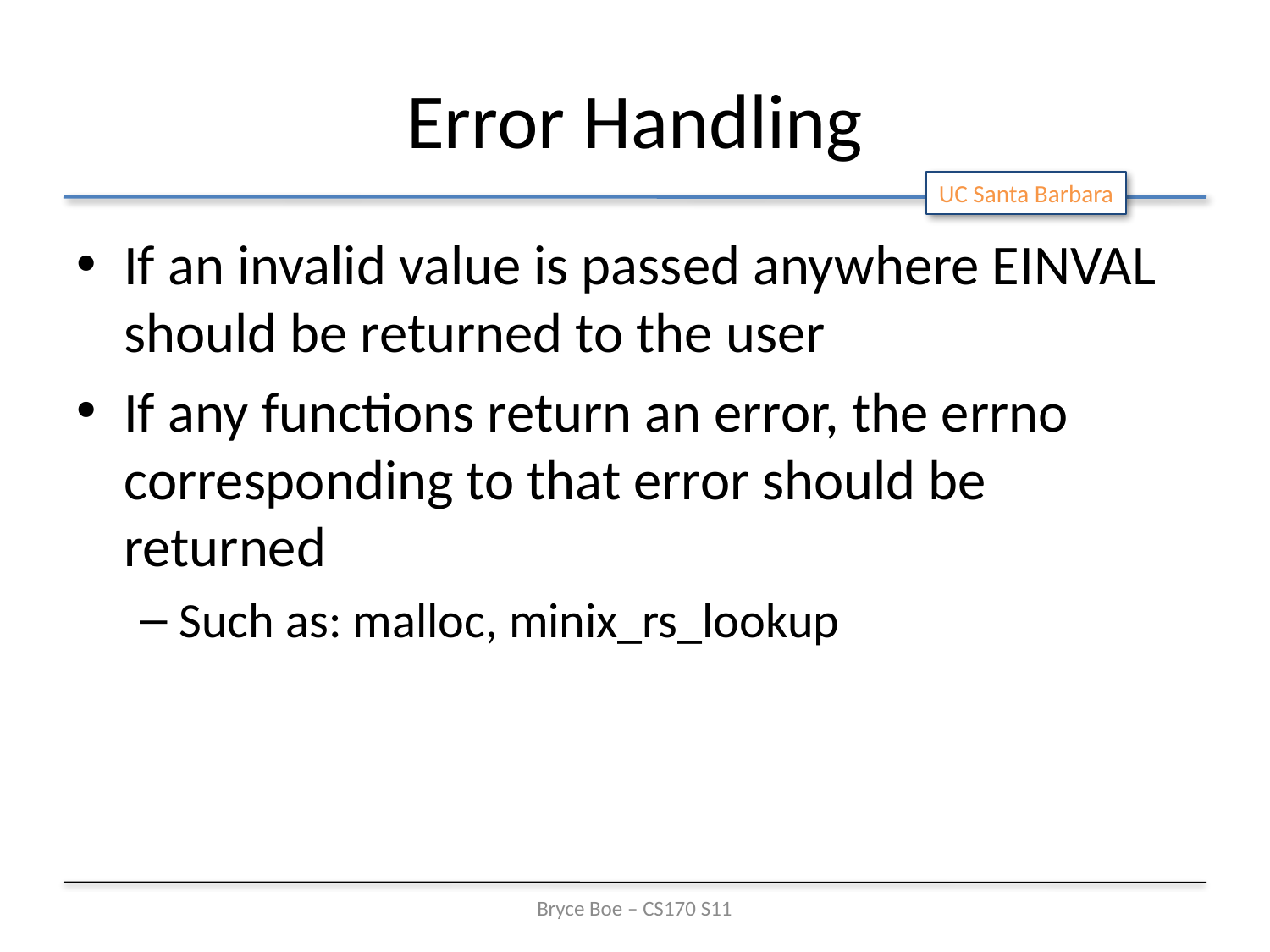

# Error Handling
If an invalid value is passed anywhere EINVAL should be returned to the user
If any functions return an error, the errno corresponding to that error should be returned
Such as: malloc, minix_rs_lookup
Bryce Boe – CS170 S11